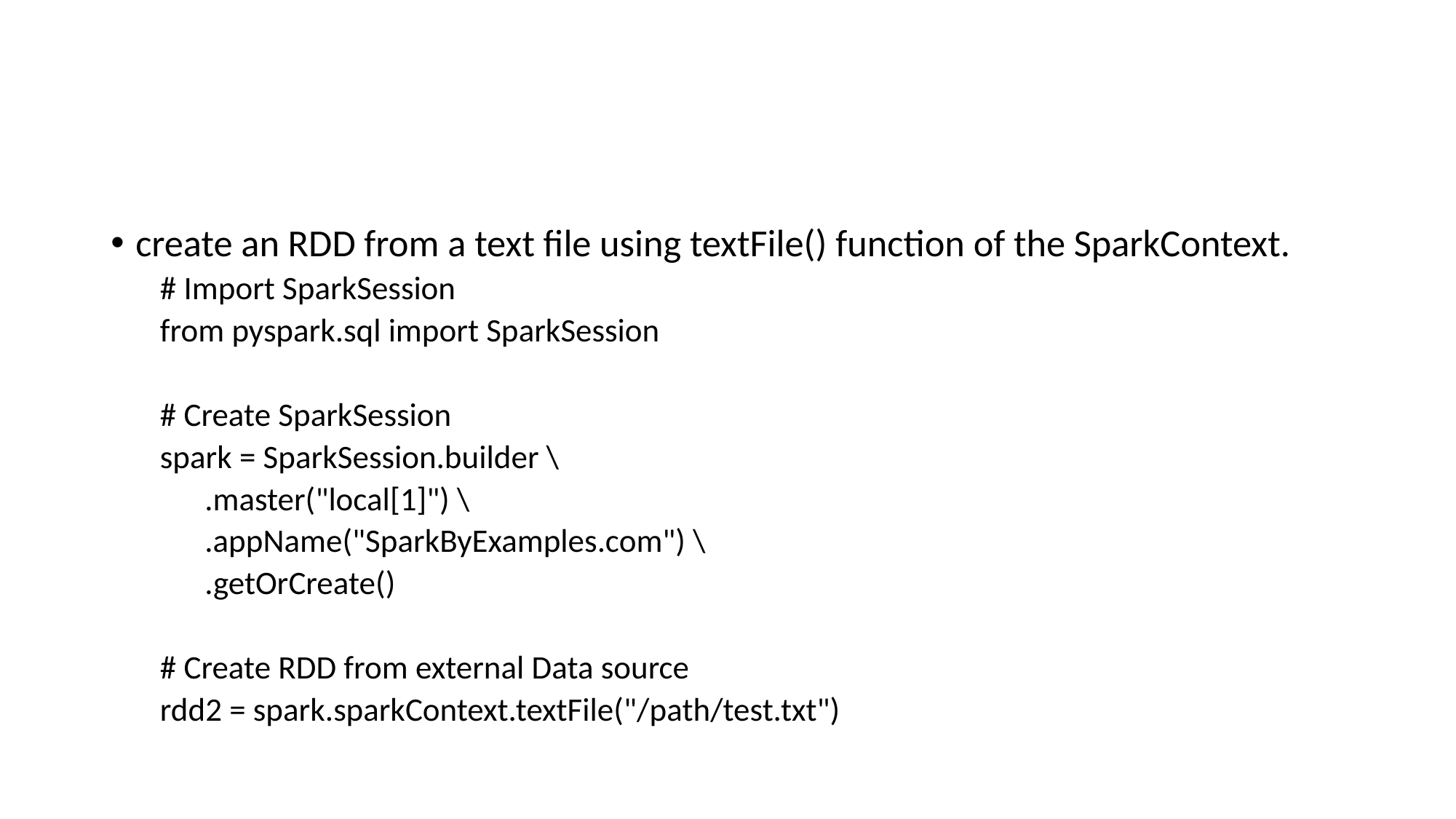

#
create an RDD from a text file using textFile() function of the SparkContext.
# Import SparkSession
from pyspark.sql import SparkSession

# Create SparkSession
spark = SparkSession.builder \
      .master("local[1]") \
      .appName("SparkByExamples.com") \
      .getOrCreate()

# Create RDD from external Data source
rdd2 = spark.sparkContext.textFile("/path/test.txt")